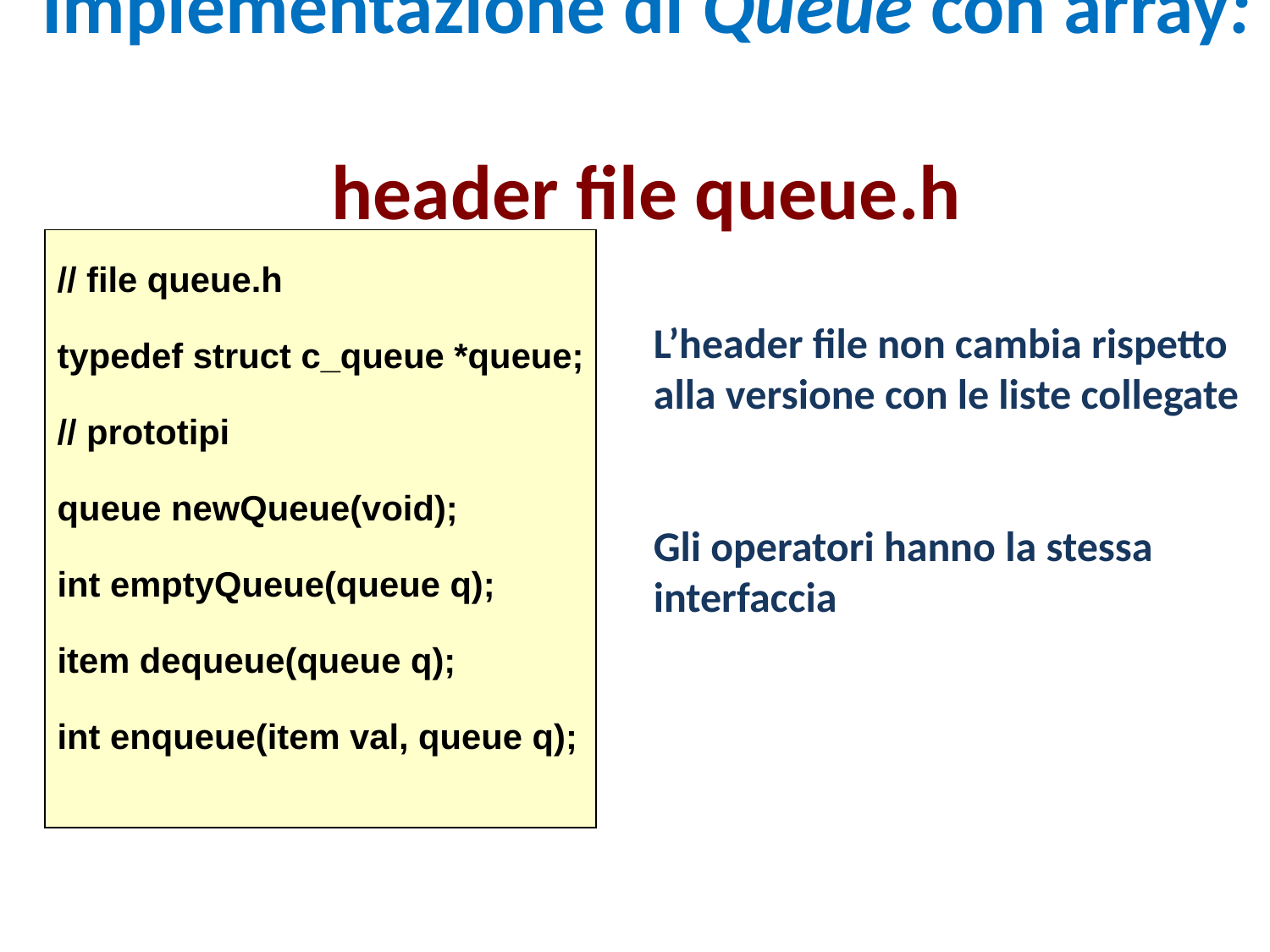

# Implementazione di Queue con array: header file queue.h
// file queue.h

typedef struct c_queue *queue;

// prototipi

queue newQueue(void);

int emptyQueue(queue q);

item dequeue(queue q);

int enqueue(item val, queue q);

L’header file non cambia rispetto alla versione con le liste collegate

Gli operatori hanno la stessa interfaccia